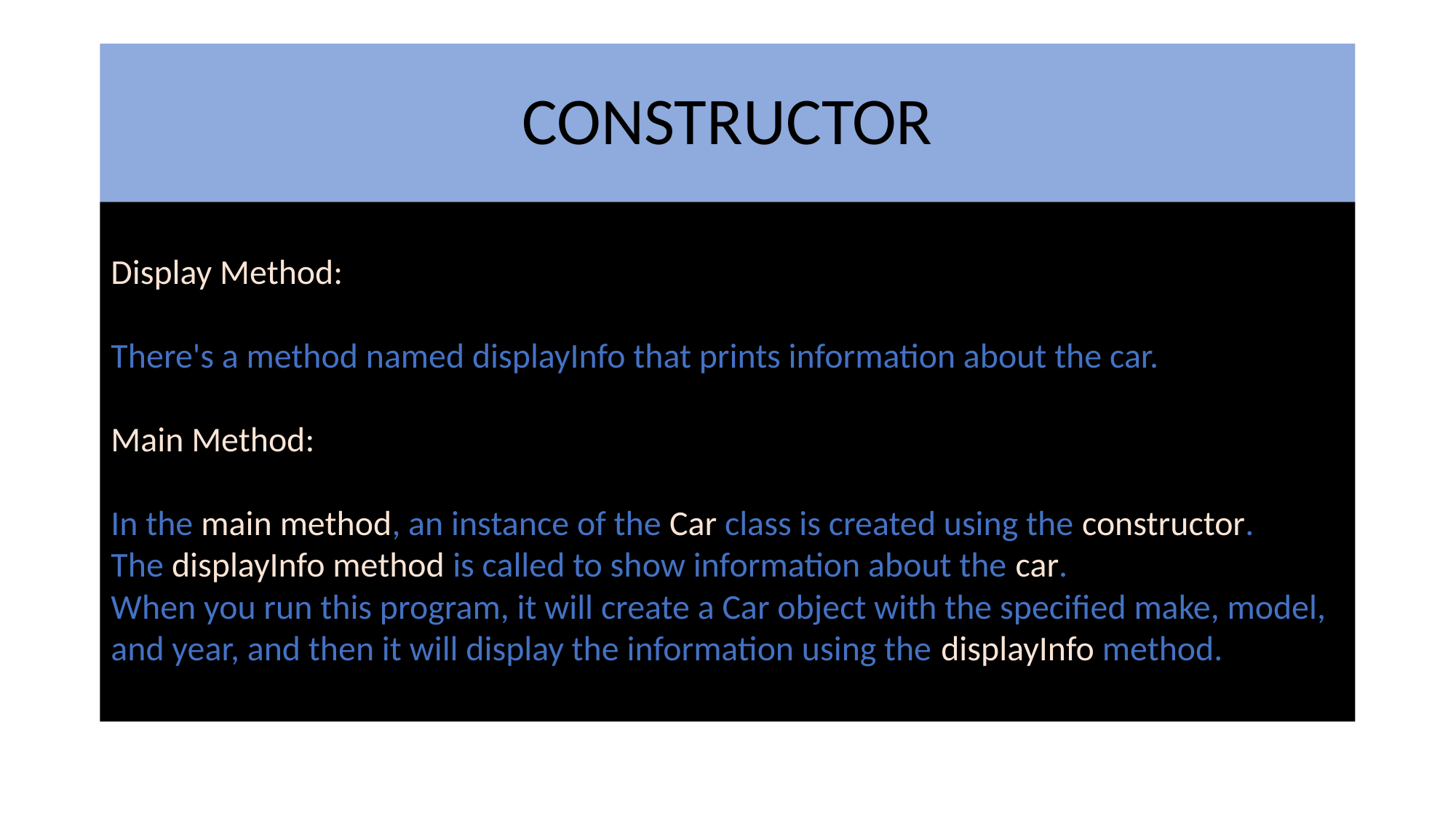

# CONSTRUCTOR

Display Method:

There's a method named displayInfo that prints information about the car.

Main Method:

In the main method, an instance of the Car class is created using the constructor.
The displayInfo method is called to show information about the car.
When you run this program, it will create a Car object with the specified make, model, and year, and then it will display the information using the displayInfo method.